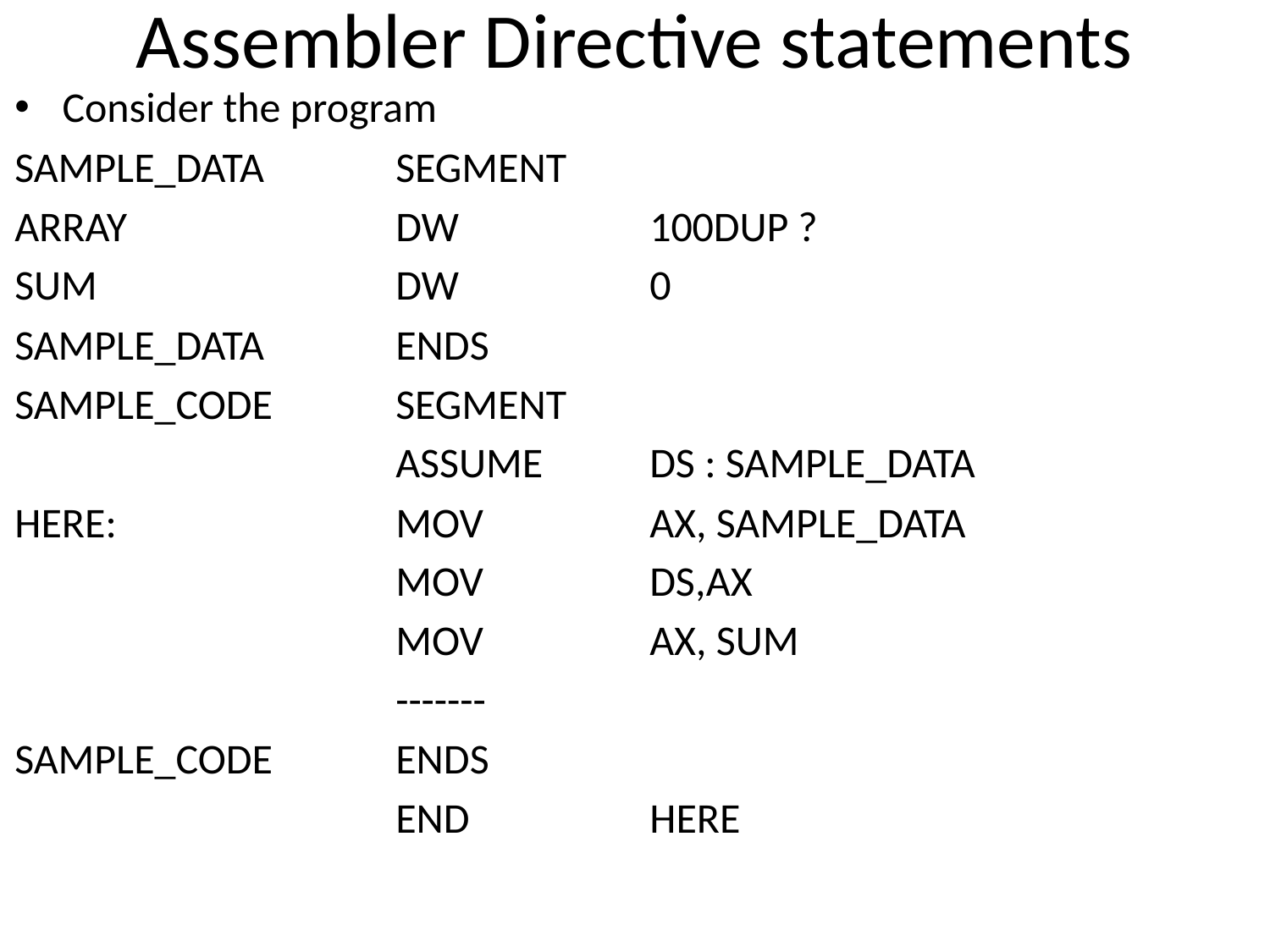

# Assembler Directive statements
Consider the program
SAMPLE_DATA		SEGMENT
ARRAY			DW		100DUP ?
SUM			DW		0
SAMPLE_DATA		ENDS
SAMPLE_CODE	SEGMENT
			ASSUME	DS : SAMPLE_DATA
HERE:			MOV		AX, SAMPLE_DATA
			MOV		DS,AX
			MOV 		AX, SUM
			-------
SAMPLE_CODE	ENDS
			END 		HERE